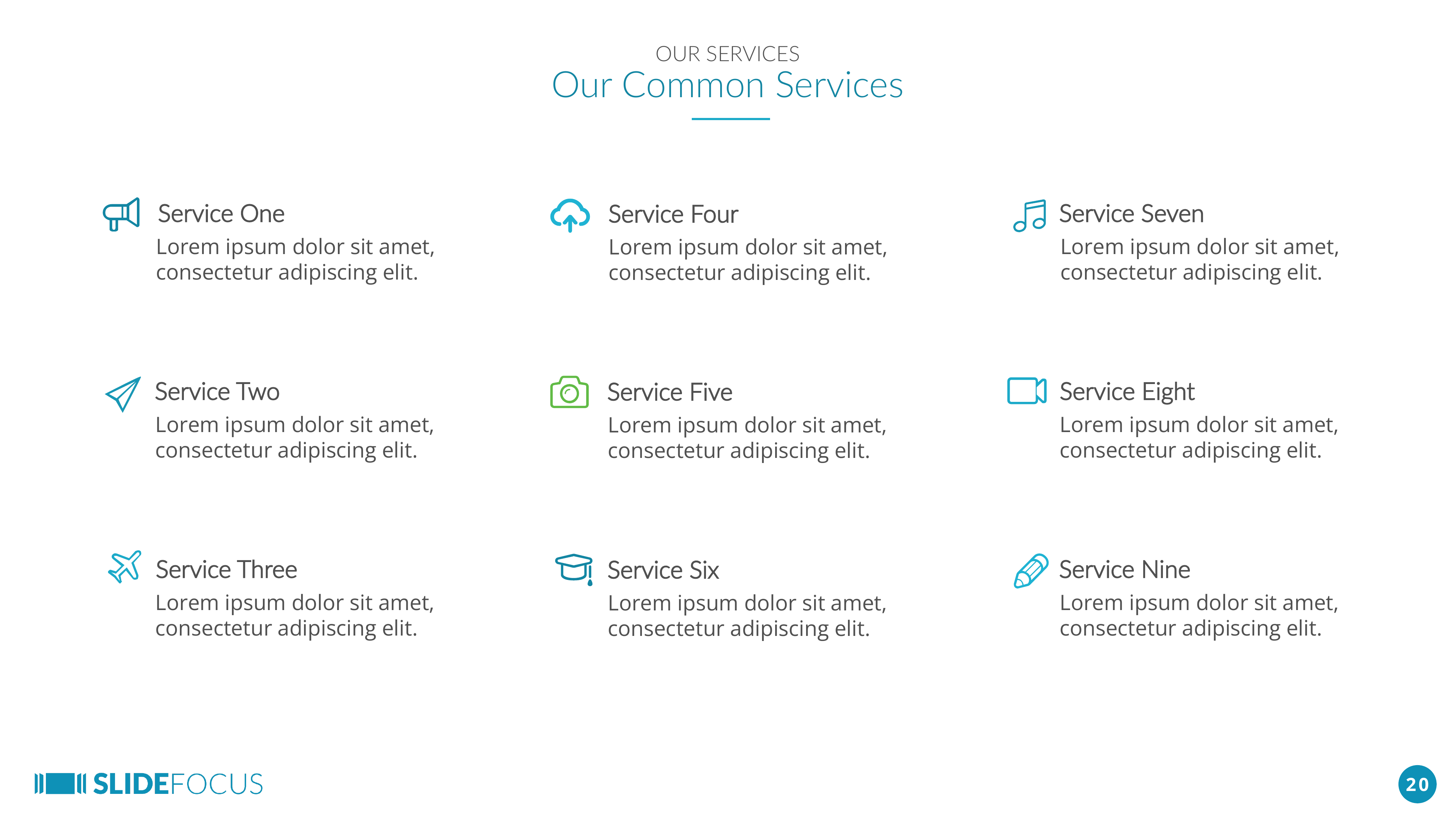

OUR SERVICES
Our Common Services
Service One
Service Seven
Service Four

Lorem ipsum dolor sit amet, consectetur adipiscing elit.
Lorem ipsum dolor sit amet, consectetur adipiscing elit.
Lorem ipsum dolor sit amet, consectetur adipiscing elit.
Service Two
Service Eight
Service Five

Lorem ipsum dolor sit amet, consectetur adipiscing elit.
Lorem ipsum dolor sit amet, consectetur adipiscing elit.
Lorem ipsum dolor sit amet, consectetur adipiscing elit.
Service Three
Service Nine
Service Six

Lorem ipsum dolor sit amet, consectetur adipiscing elit.
Lorem ipsum dolor sit amet, consectetur adipiscing elit.
Lorem ipsum dolor sit amet, consectetur adipiscing elit.